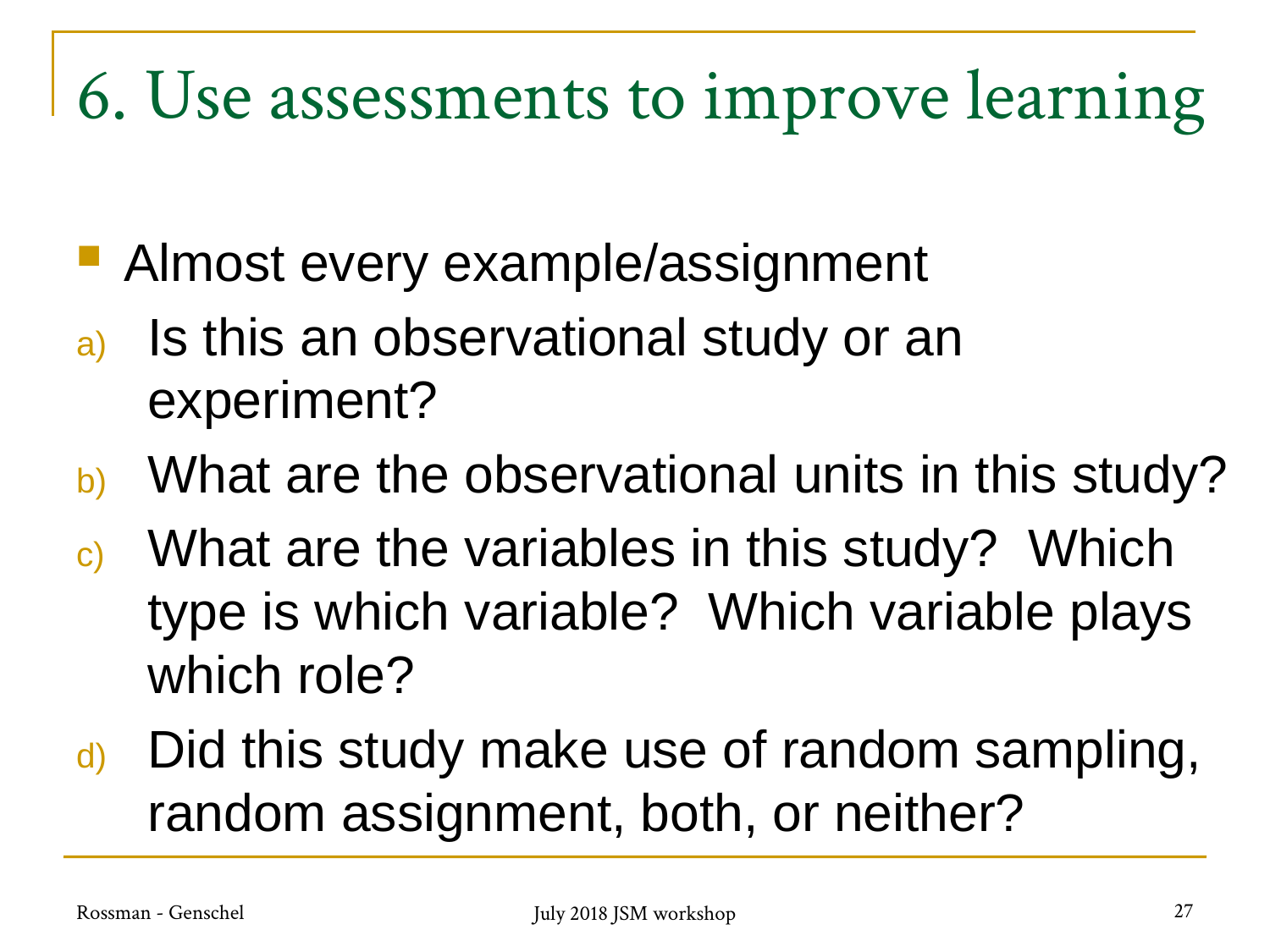

# 6. Use assessments to improve learning
Almost every example/assignment
Is this an observational study or an experiment?
What are the observational units in this study?
What are the variables in this study?  Which type is which variable?  Which variable plays which role?
Did this study make use of random sampling, random assignment, both, or neither?

Rossman - Genschel
27
July 2018 JSM workshop